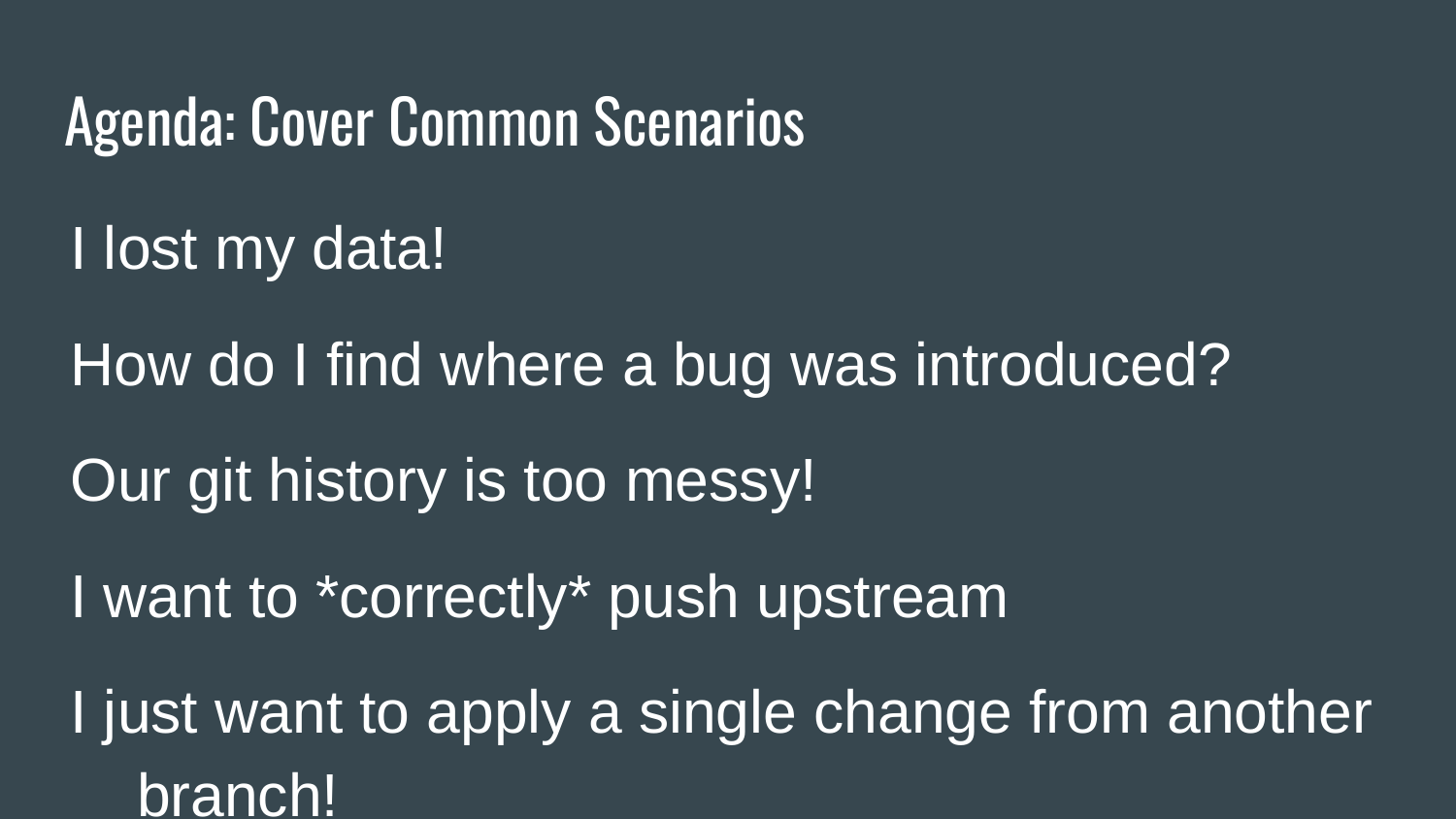

# Agenda: Cover Common Scenarios
I lost my data!
How do I find where a bug was introduced?
Our git history is too messy!
I want to *correctly* push upstream
I just want to apply a single change from another branch!
I want to make things easier!